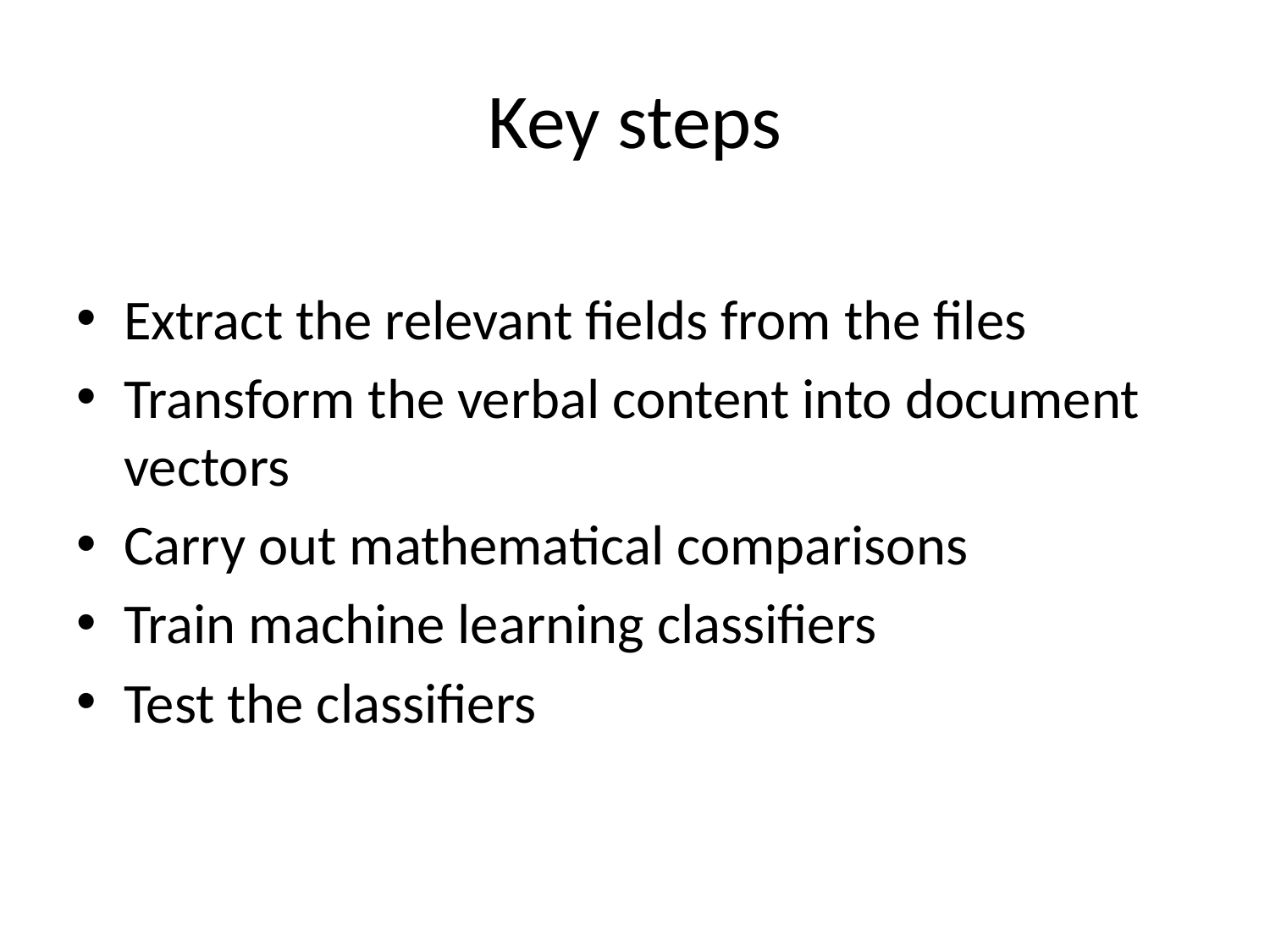

# Key steps
Extract the relevant fields from the files
Transform the verbal content into document vectors
Carry out mathematical comparisons
Train machine learning classifiers
Test the classifiers